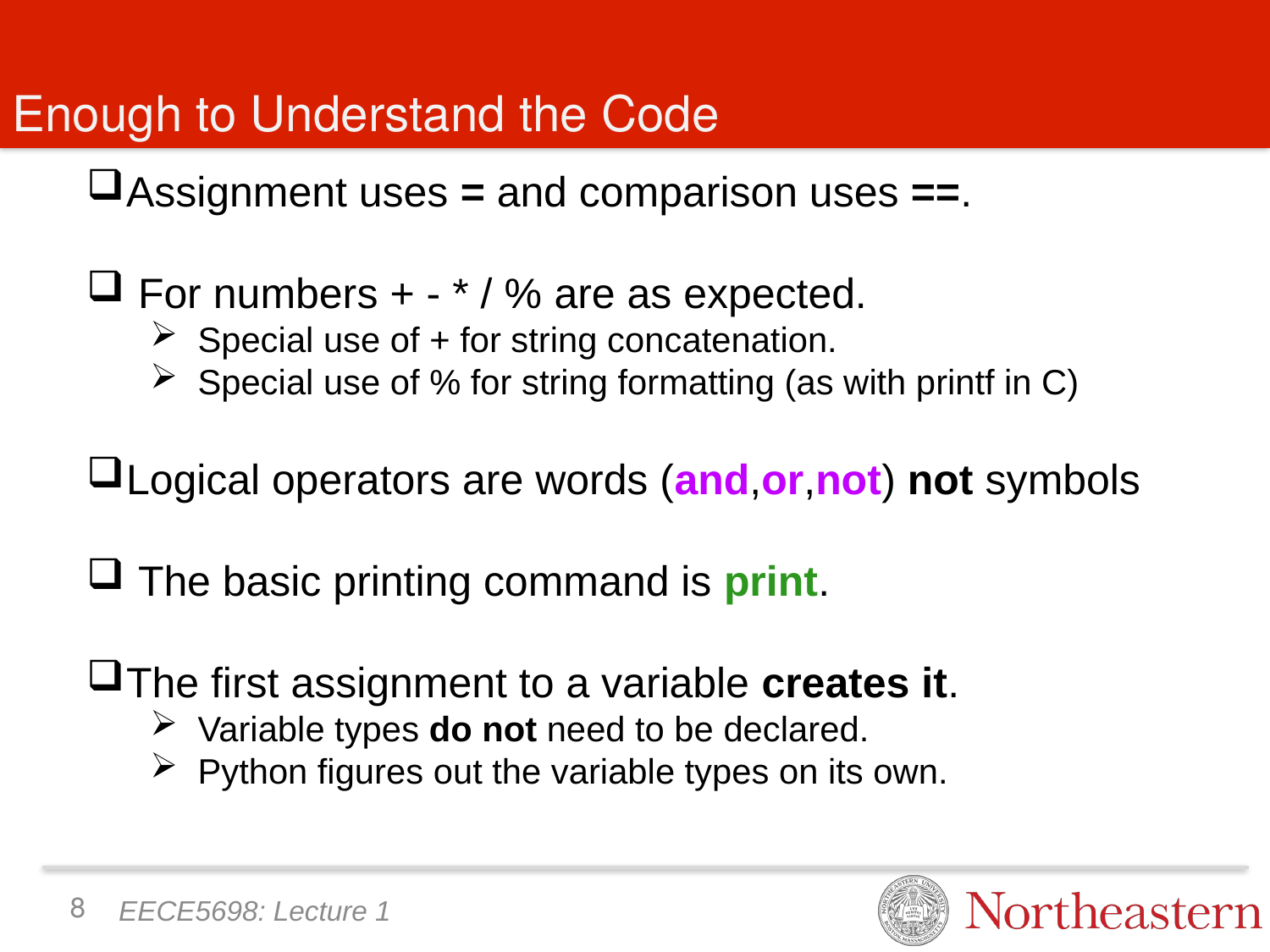

# Enough to Understand the Code
Assignment uses = and comparison uses ==.

 For numbers + - * / % are as expected.
Special use of + for string concatenation.
Special use of % for string formatting (as with printf in C)

Logical operators are words (and,or,not) not symbols

 The basic printing command is print.

The first assignment to a variable creates it.
Variable types do not need to be declared.
Python figures out the variable types on its own.
8
EECE5698: Lecture 1